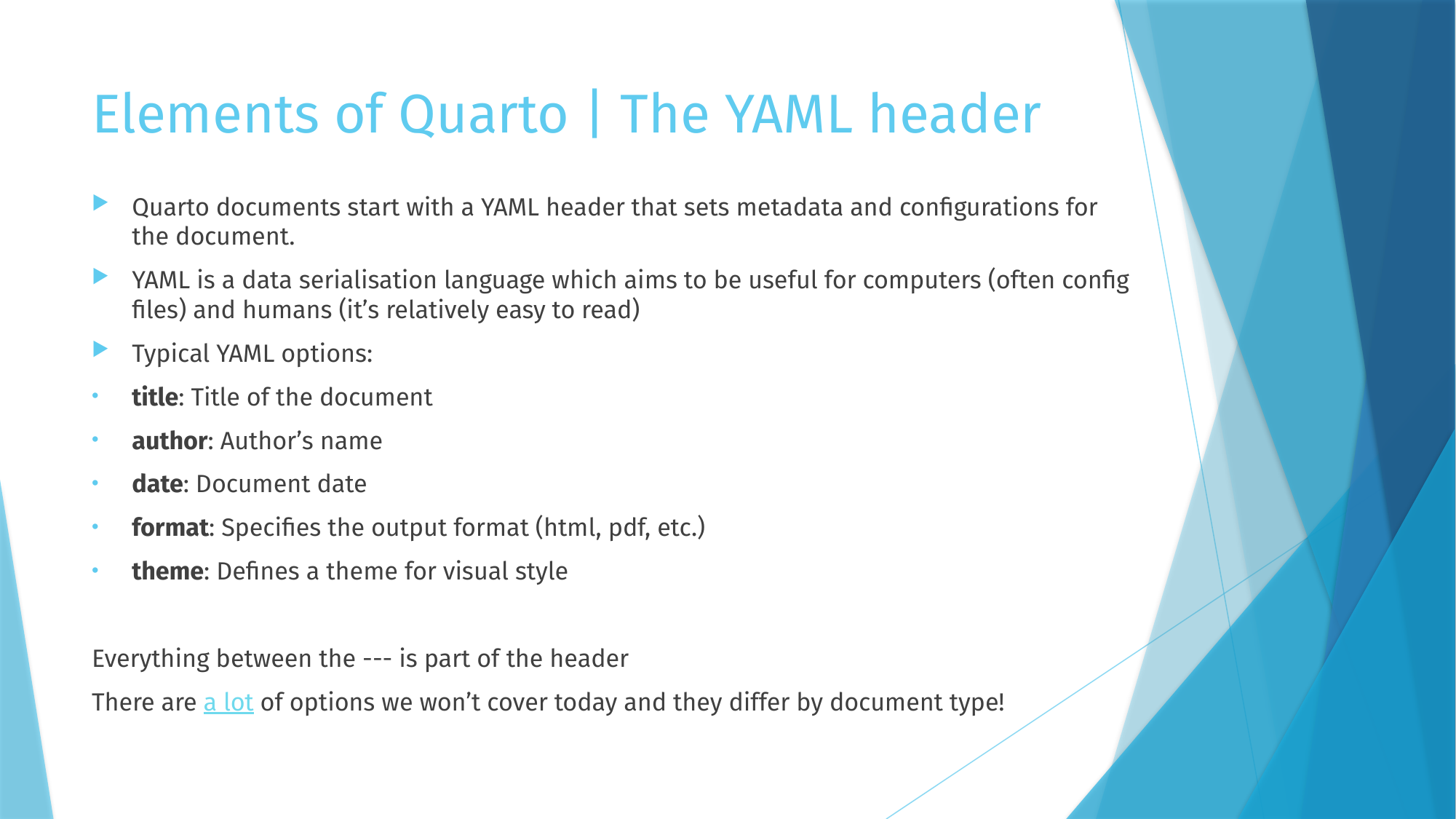

# Elements of Quarto | The YAML header
Quarto documents start with a YAML header that sets metadata and configurations for the document.
YAML is a data serialisation language which aims to be useful for computers (often config files) and humans (it’s relatively easy to read)
Typical YAML options:
title: Title of the document
author: Author’s name
date: Document date
format: Specifies the output format (html, pdf, etc.)
theme: Defines a theme for visual style

Everything between the --- is part of the header
There are a lot of options we won’t cover today and they differ by document type!